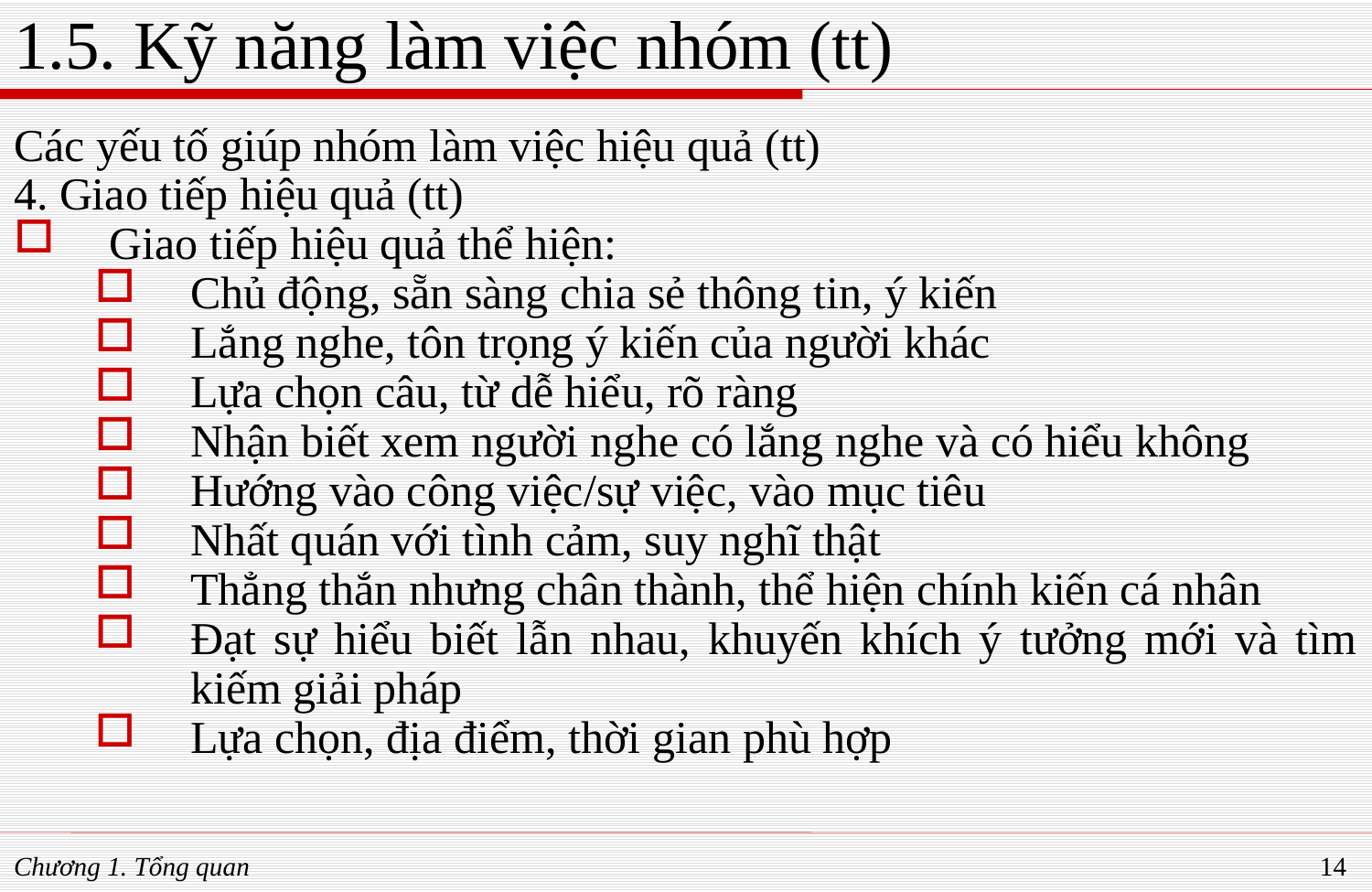

# 1.5. Kỹ năng làm việc nhóm (tt)
Các yếu tố giúp nhóm làm việc hiệu quả (tt)
4. Giao tiếp hiệu quả (tt)
Giao tiếp hiệu quả thể hiện:
Chủ động, sẵn sàng chia sẻ thông tin, ý kiến
Lắng nghe, tôn trọng ý kiến của người khác
Lựa chọn câu, từ dễ hiểu, rõ ràng
Nhận biết xem người nghe có lắng nghe và có hiểu không
Hướng vào công việc/sự việc, vào mục tiêu
Nhất quán với tình cảm, suy nghĩ thật
Thẳng thắn nhưng chân thành, thể hiện chính kiến cá nhân
Đạt sự hiểu biết lẫn nhau, khuyến khích ý tưởng mới và tìm kiếm giải pháp
Lựa chọn, địa điểm, thời gian phù hợp

Chương 1. Tổng quan
14